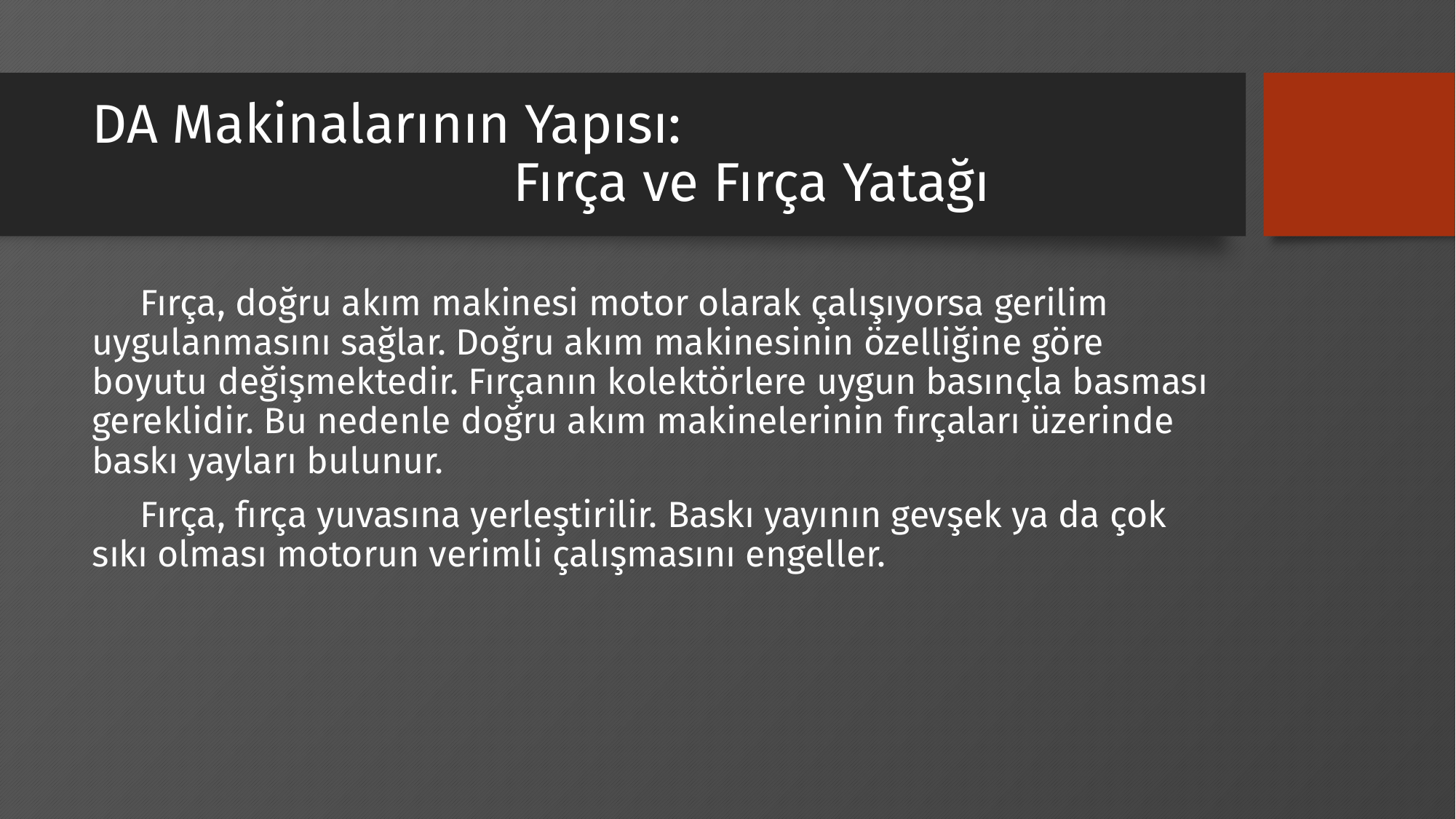

# DA Makinalarının Yapısı: Fırça ve Fırça Yatağı
     Fırça, doğru akım makinesi motor olarak çalışıyorsa gerilim uygulanmasını sağlar. Doğru akım makinesinin özelliğine göre boyutu değişmektedir. Fırçanın kolektörlere uygun basınçla basması gereklidir. Bu nedenle doğru akım makinelerinin fırçaları üzerinde baskı yayları bulunur.
     Fırça, fırça yuvasına yerleştirilir. Baskı yayının gevşek ya da çok sıkı olması motorun verimli çalışmasını engeller.